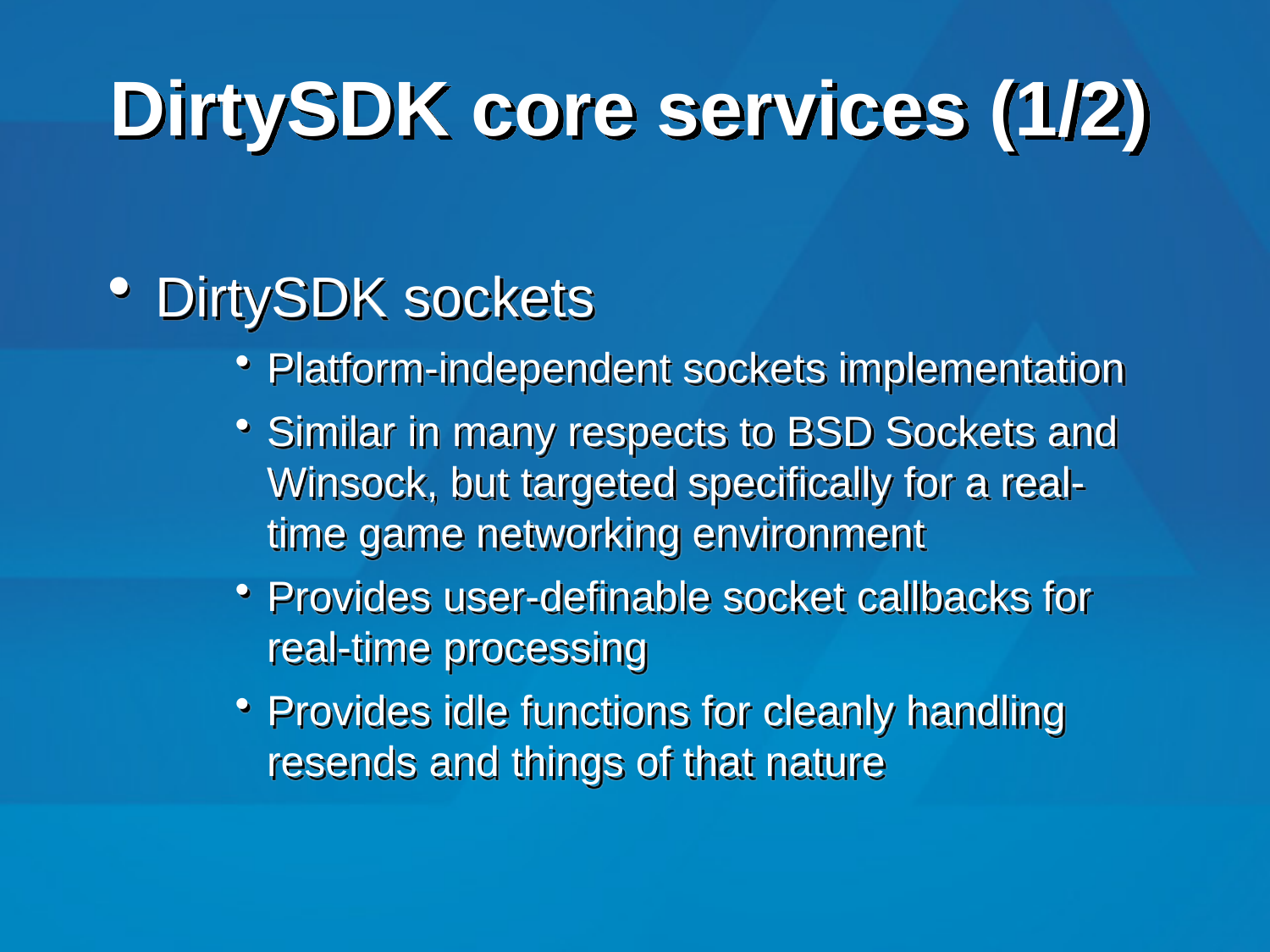

# DirtySDK core services (1/2)
DirtySDK sockets
Platform-independent sockets implementation
Similar in many respects to BSD Sockets and Winsock, but targeted specifically for a real-time game networking environment
Provides user-definable socket callbacks for real-time processing
Provides idle functions for cleanly handling resends and things of that nature